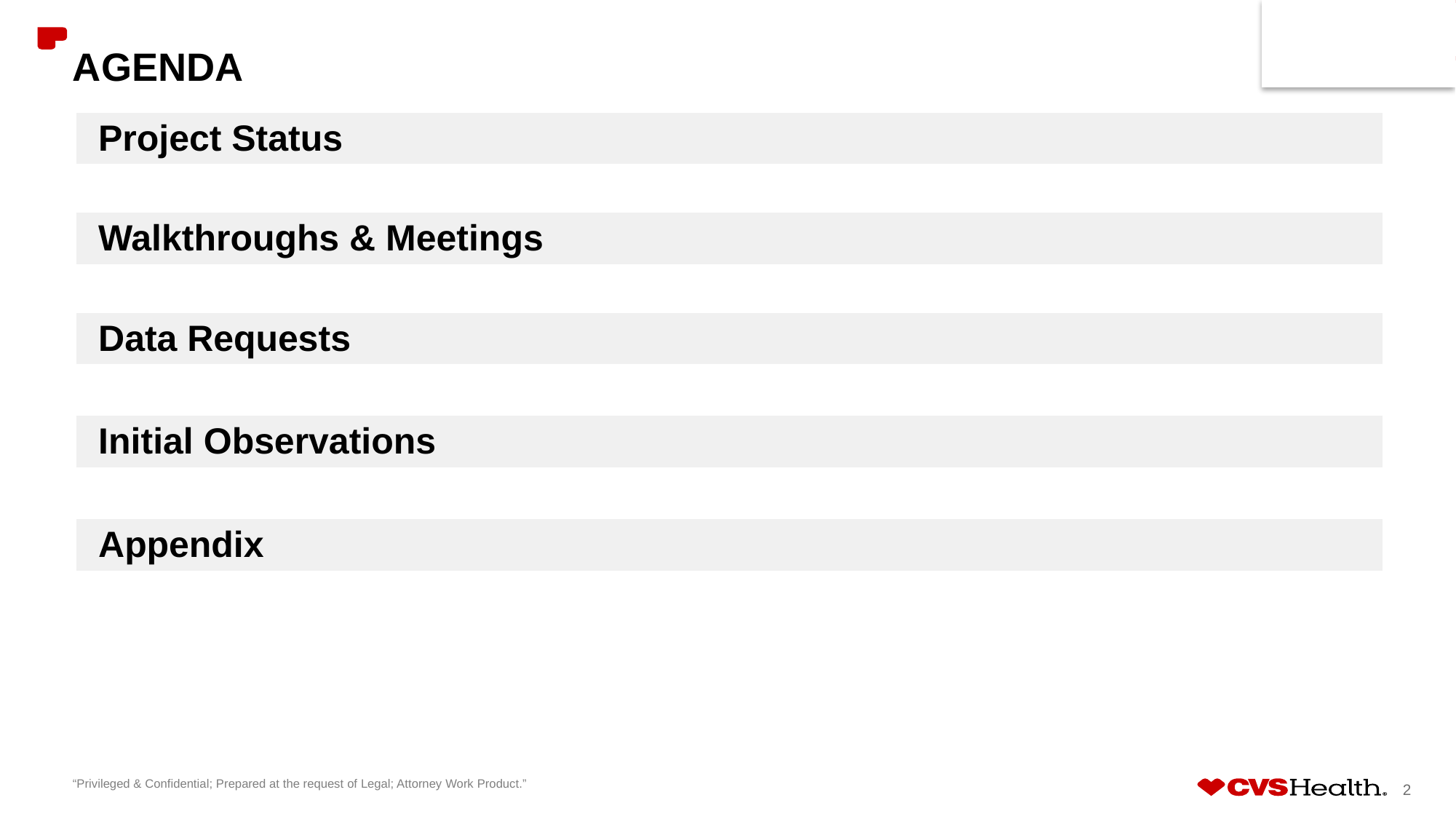

# AGENDA
| Project Status |  |
| --- | --- |
|  |  |
| Walkthroughs & Meetings |  |
|  |  |
| Data Requests |  |
|  |  |
| Initial Observations |  |
|  |  |
| Appendix |  |
|  |  |
| --- | --- |

“Privileged & Confidential; Prepared at the request of Legal; Attorney Work Product.”
2